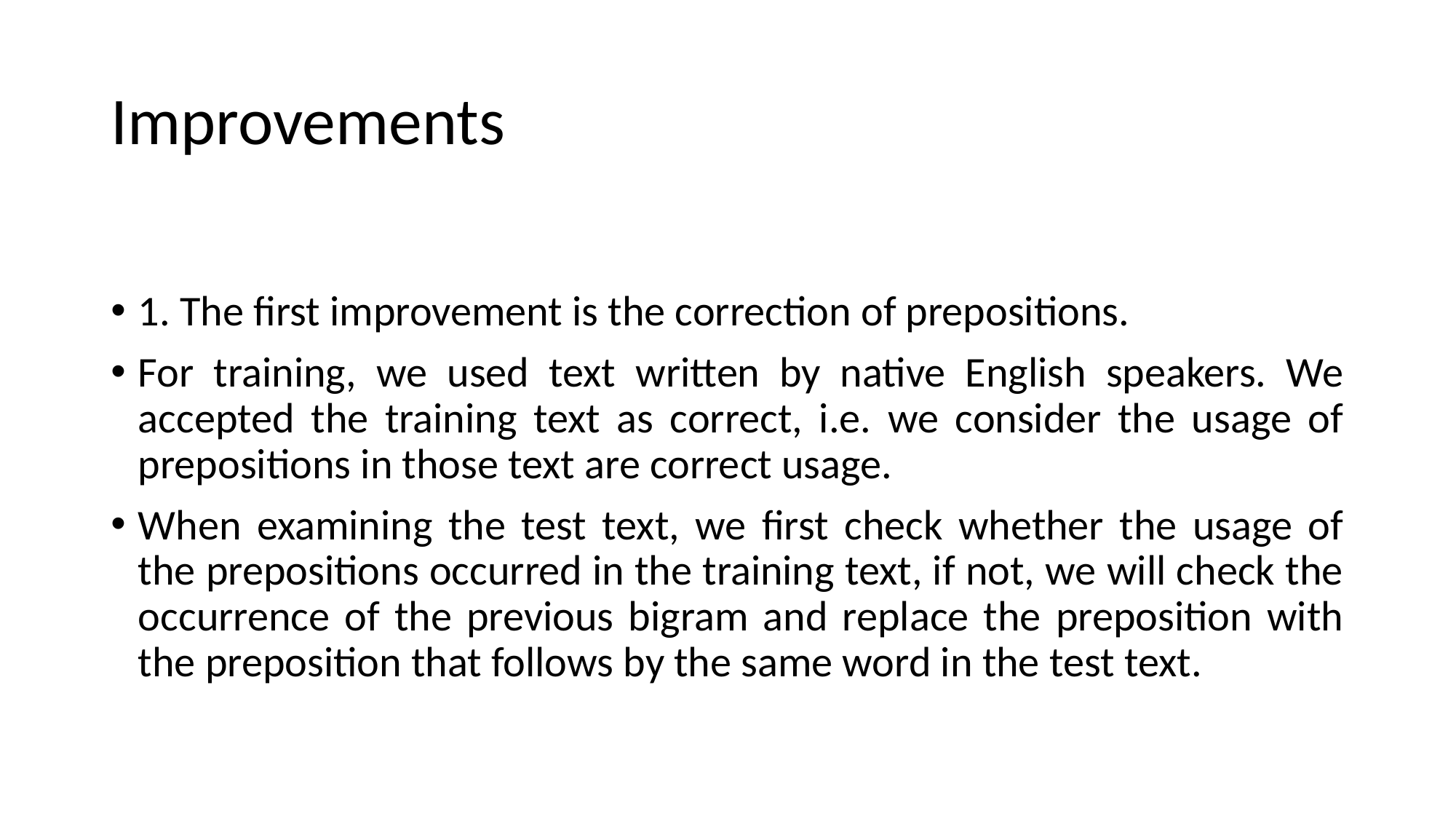

# Improvements

1. The first improvement is the correction of prepositions.
For training, we used text written by native English speakers. We accepted the training text as correct, i.e. we consider the usage of prepositions in those text are correct usage.
When examining the test text, we first check whether the usage of the prepositions occurred in the training text, if not, we will check the occurrence of the previous bigram and replace the preposition with the preposition that follows by the same word in the test text.